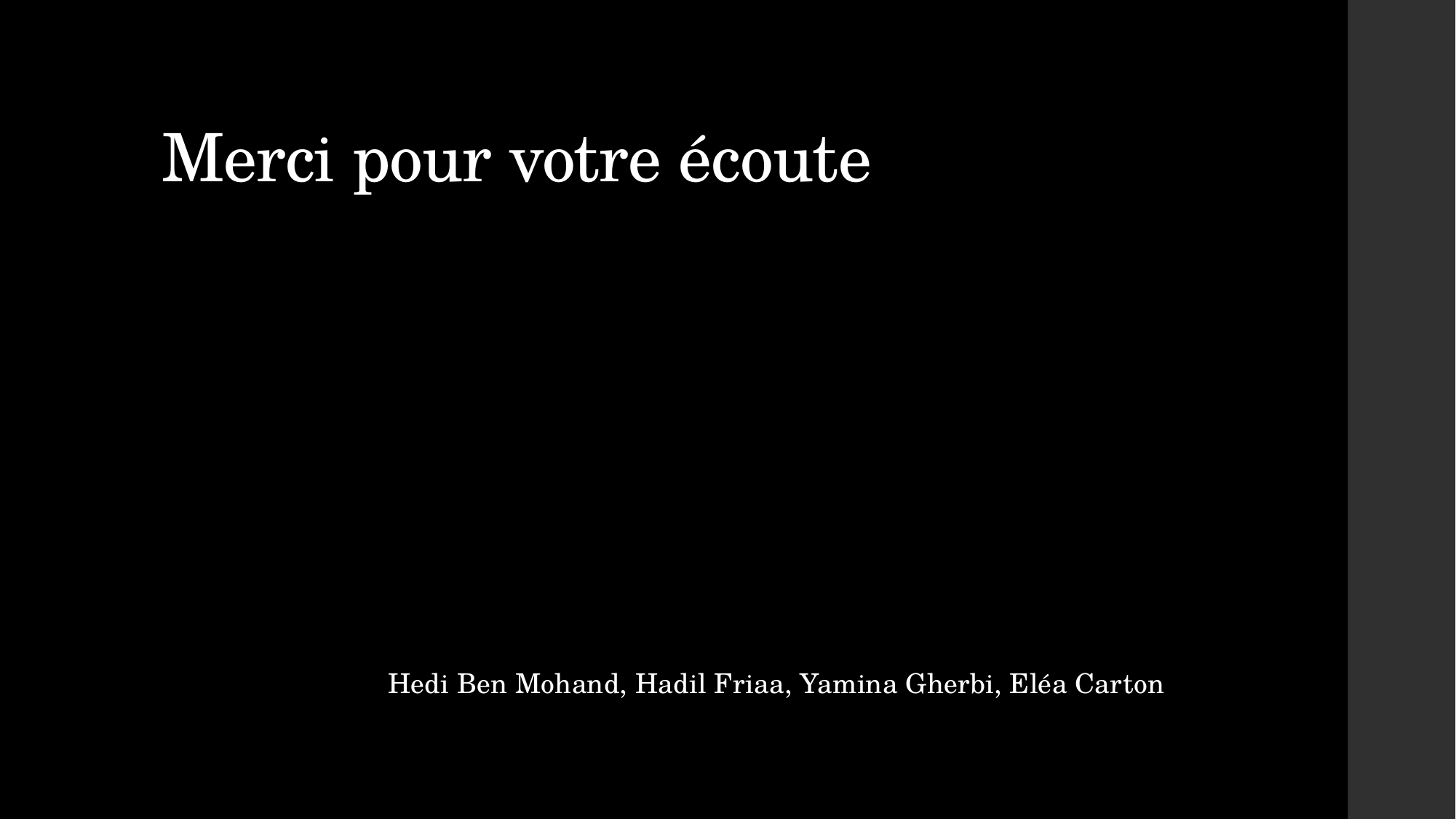

# Merci pour votre écoute

Hedi Ben Mohand, Hadil Friaa, Yamina Gherbi, Eléa Carton